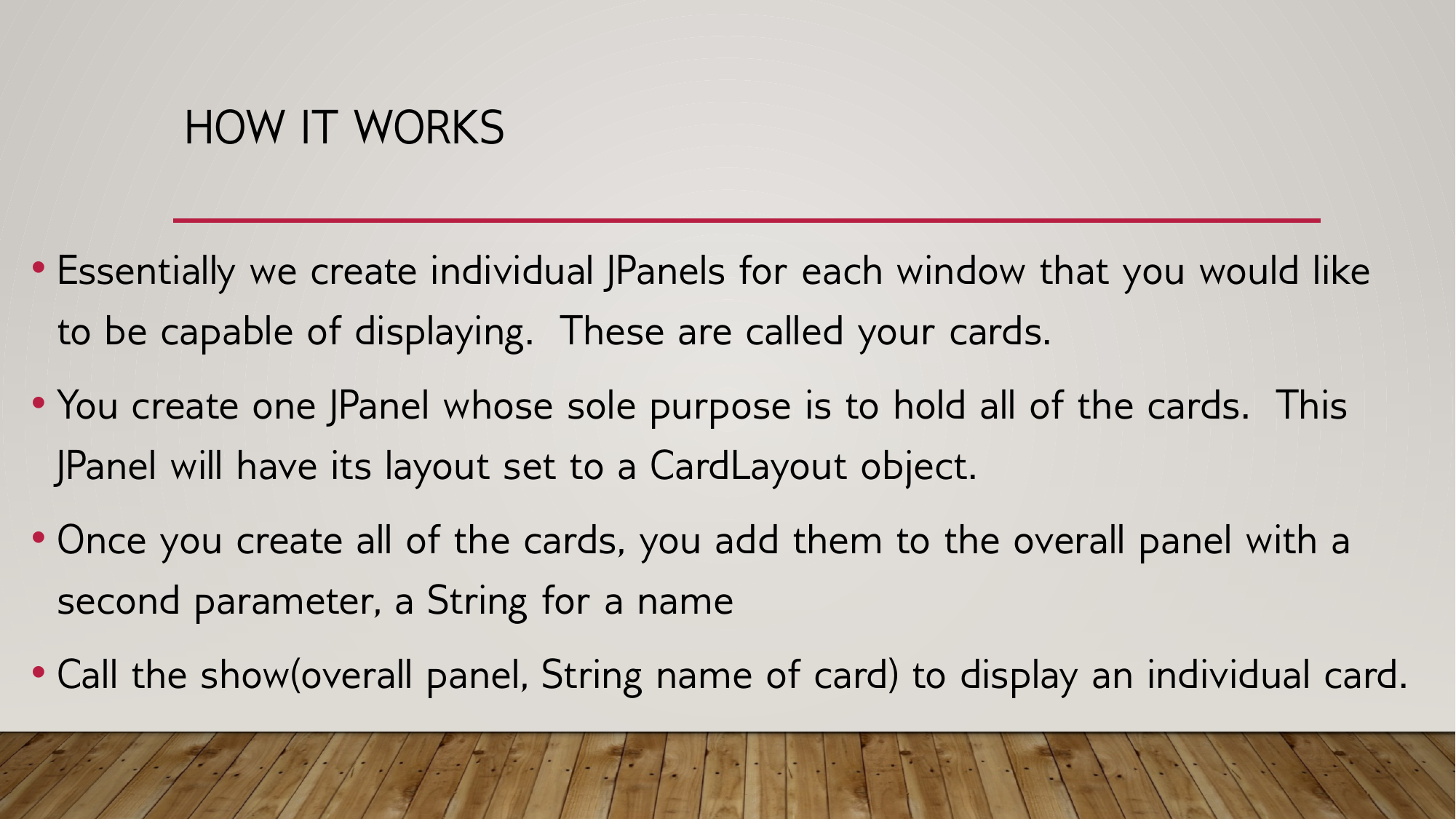

# How it works
Essentially we create individual JPanels for each window that you would like to be capable of displaying.  These are called your cards.
You create one JPanel whose sole purpose is to hold all of the cards.  This JPanel will have its layout set to a CardLayout object.
Once you create all of the cards, you add them to the overall panel with a second parameter, a String for a name
Call the show(overall panel, String name of card) to display an individual card.